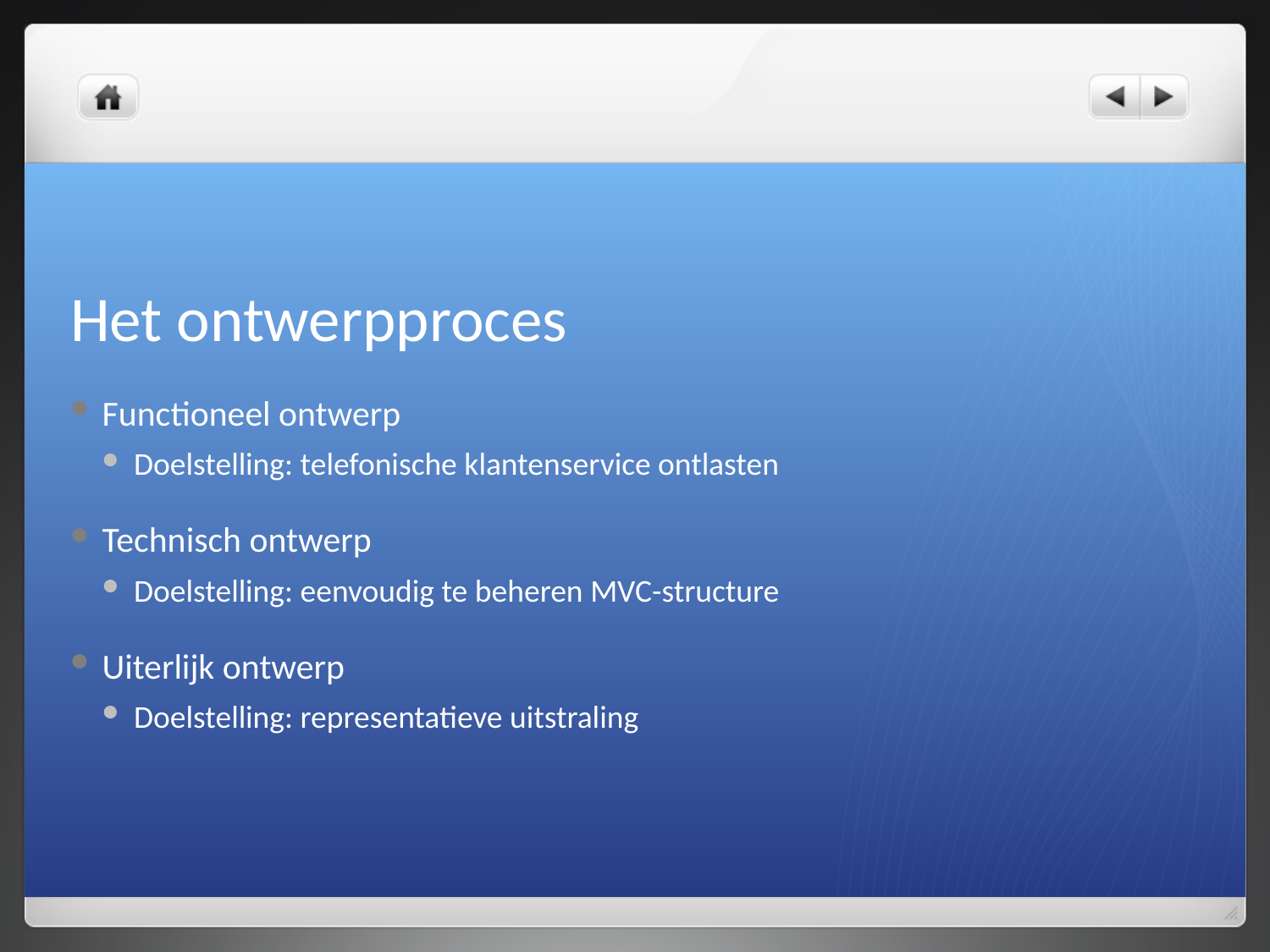

# Het ontwerpproces
Functioneel ontwerp
Doelstelling: telefonische klantenservice ontlasten
Technisch ontwerp
Doelstelling: eenvoudig te beheren MVC-structure
Uiterlijk ontwerp
Doelstelling: representatieve uitstraling